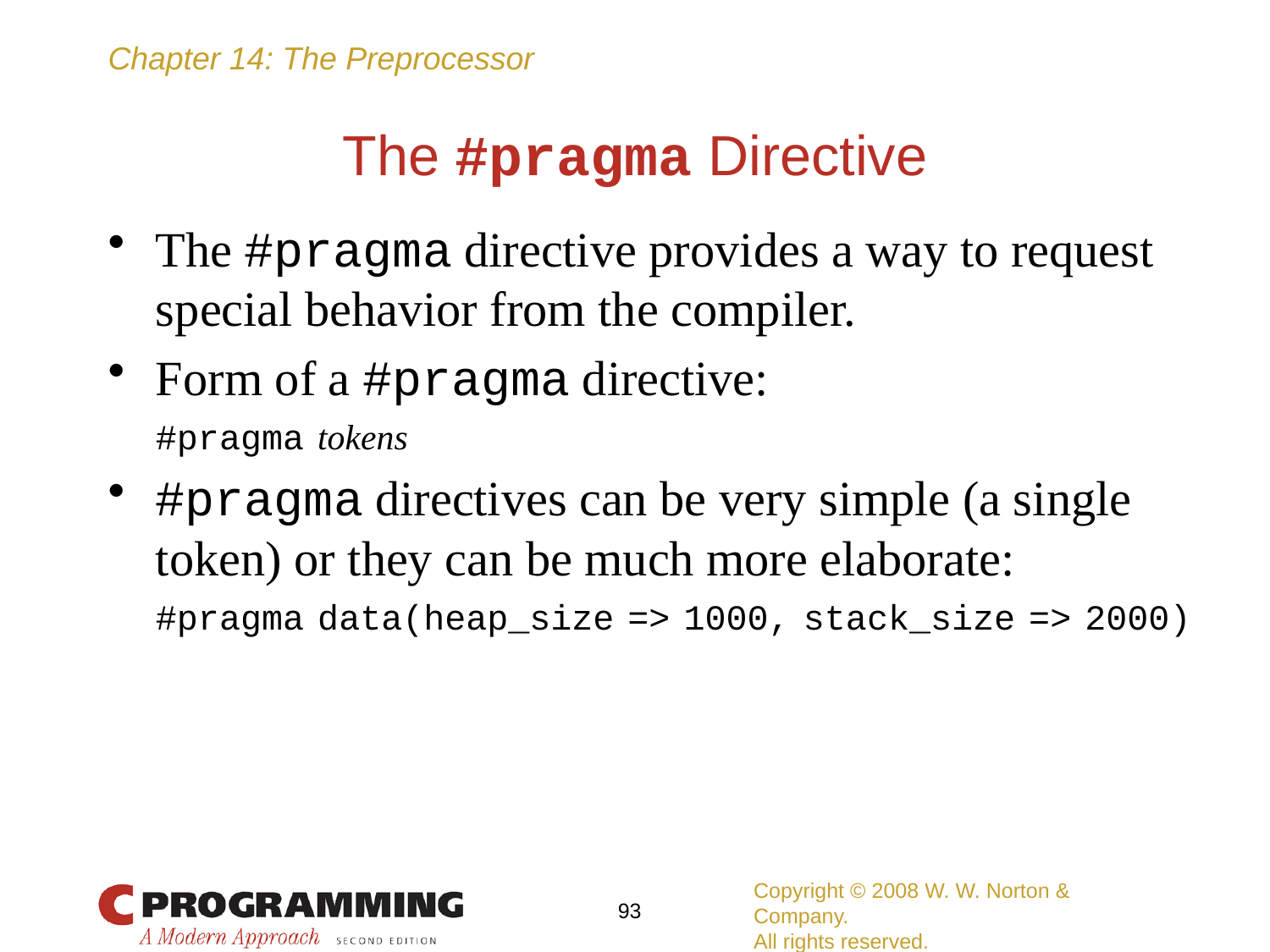

# The #pragma Directive
The #pragma directive provides a way to request special behavior from the compiler.
Form of a #pragma directive:
	#pragma tokens
#pragma directives can be very simple (a single
token) or they can be much more elaborate:
	#pragma data(heap_size => 1000, stack_size => 2000)
Copyright © 2008 W. W. Norton & Company.
All rights reserved.
93